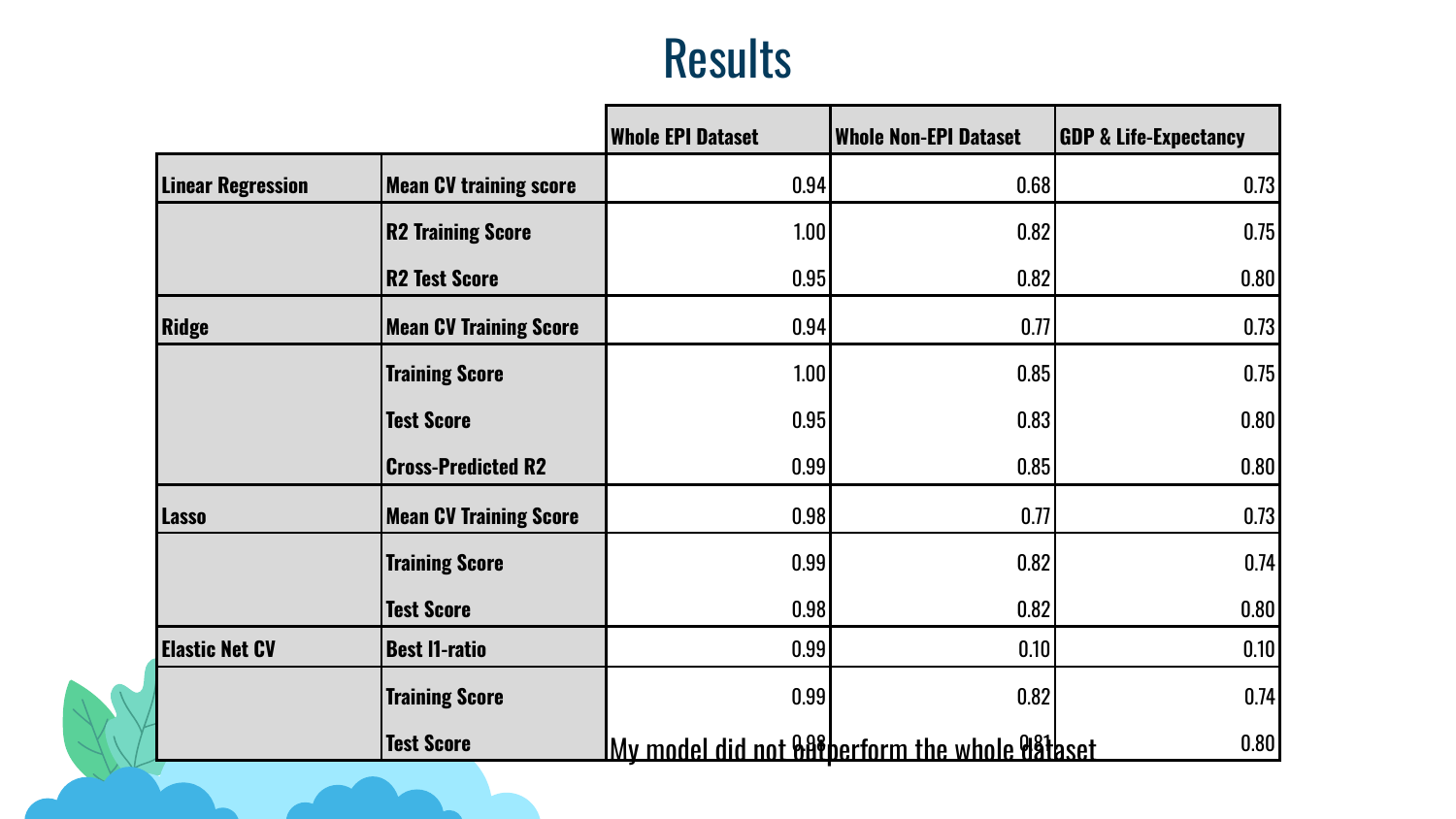

# Results
|  |  | Whole EPI Dataset | Whole Non-EPI Dataset | GDP & Life-Expectancy |
| --- | --- | --- | --- | --- |
| Linear Regression | Mean CV training score | 0.94 | 0.68 | 0.73 |
|  | R2 Training Score | 1.00 | 0.82 | 0.75 |
|  | R2 Test Score | 0.95 | 0.82 | 0.80 |
| Ridge | Mean CV Training Score | 0.94 | 0.77 | 0.73 |
|  | Training Score | 1.00 | 0.85 | 0.75 |
|  | Test Score | 0.95 | 0.83 | 0.80 |
|  | Cross-Predicted R2 | 0.99 | 0.85 | 0.80 |
| Lasso | Mean CV Training Score | 0.98 | 0.77 | 0.73 |
|  | Training Score | 0.99 | 0.82 | 0.74 |
|  | Test Score | 0.98 | 0.82 | 0.80 |
| Elastic Net CV | Best l1-ratio | 0.99 | 0.10 | 0.10 |
|  | Training Score | 0.99 | 0.82 | 0.74 |
|  | Test Score | 0.98 | 0.81 | 0.80 |
My model did not outperform the whole dataset